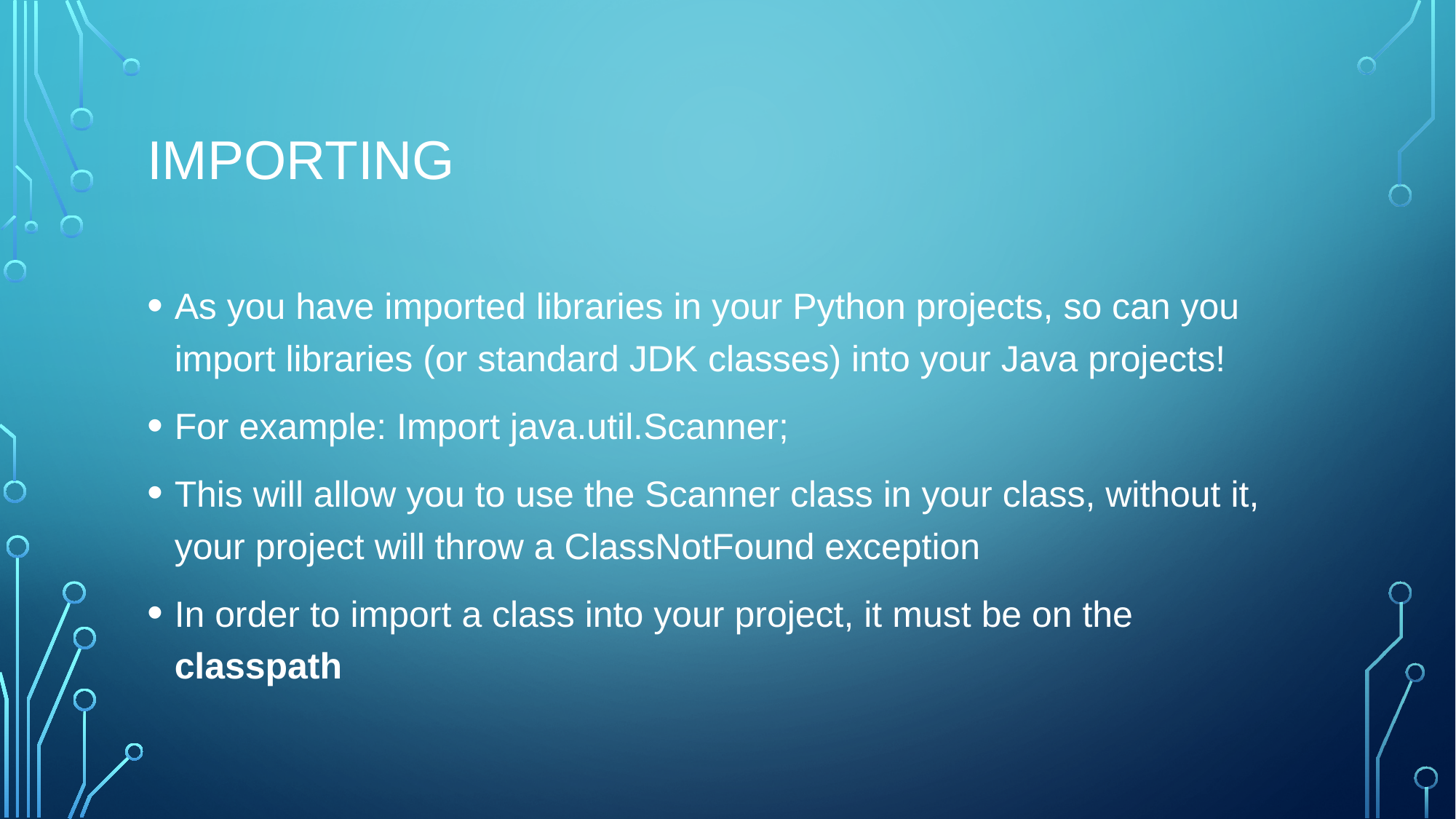

# Importing
As you have imported libraries in your Python projects, so can you import libraries (or standard JDK classes) into your Java projects!
For example: Import java.util.Scanner;
This will allow you to use the Scanner class in your class, without it, your project will throw a ClassNotFound exception
In order to import a class into your project, it must be on the classpath